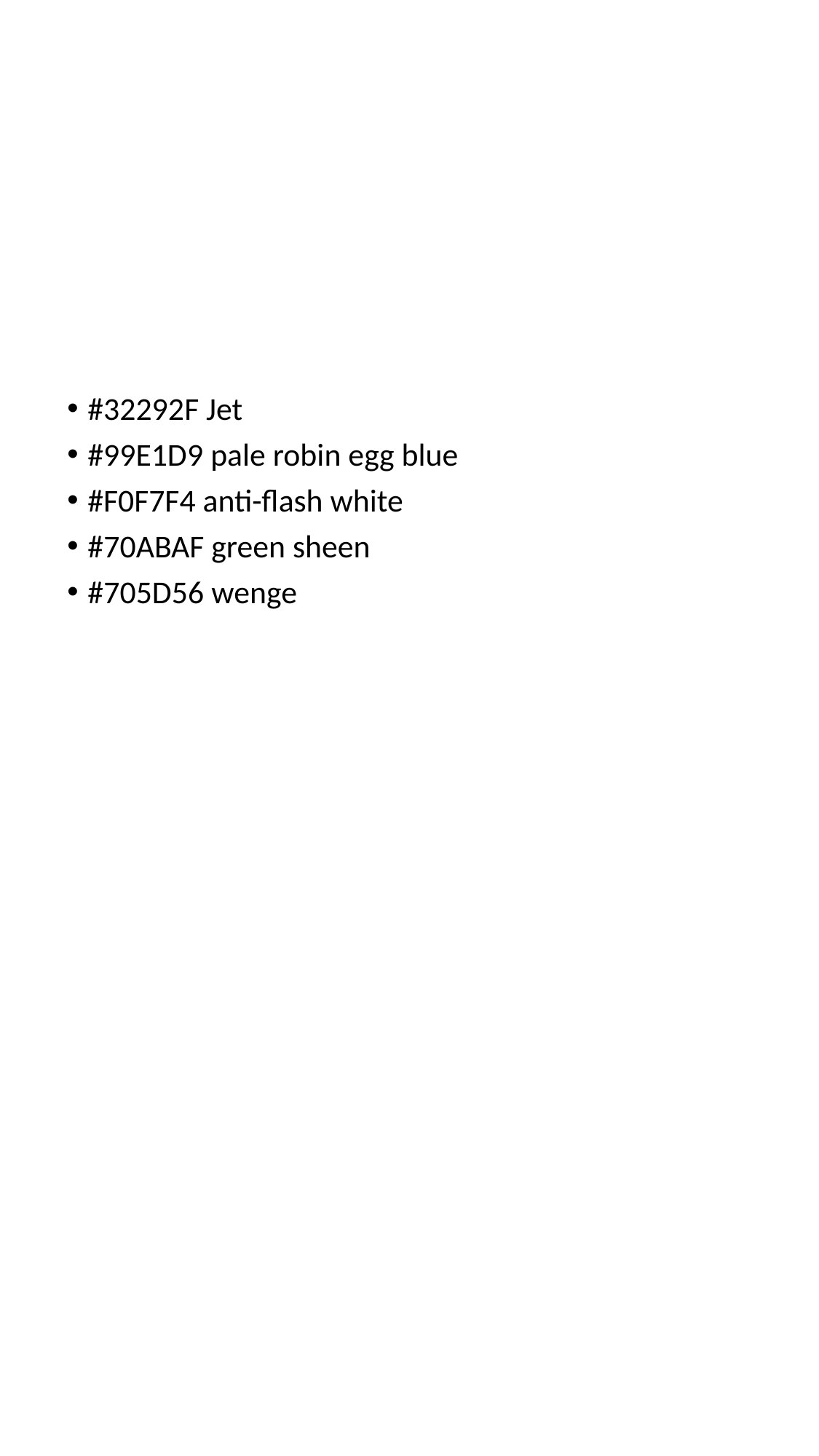

#
#32292F Jet
#99E1D9 pale robin egg blue
#F0F7F4 anti-flash white
#70ABAF green sheen
#705D56 wenge